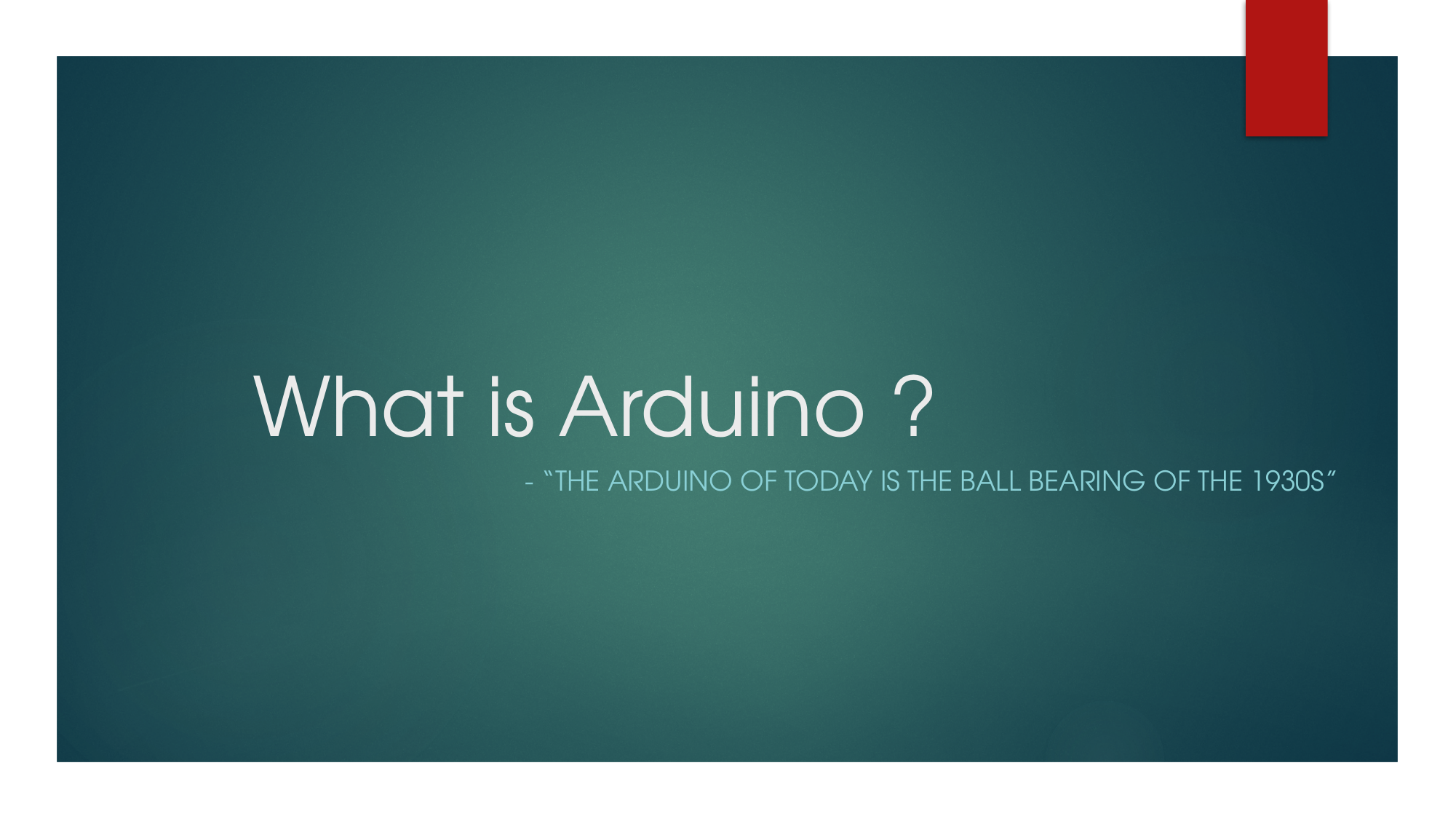

# What is Arduino ?
- “The Arduino of today is the ball bearing of the 1930s”